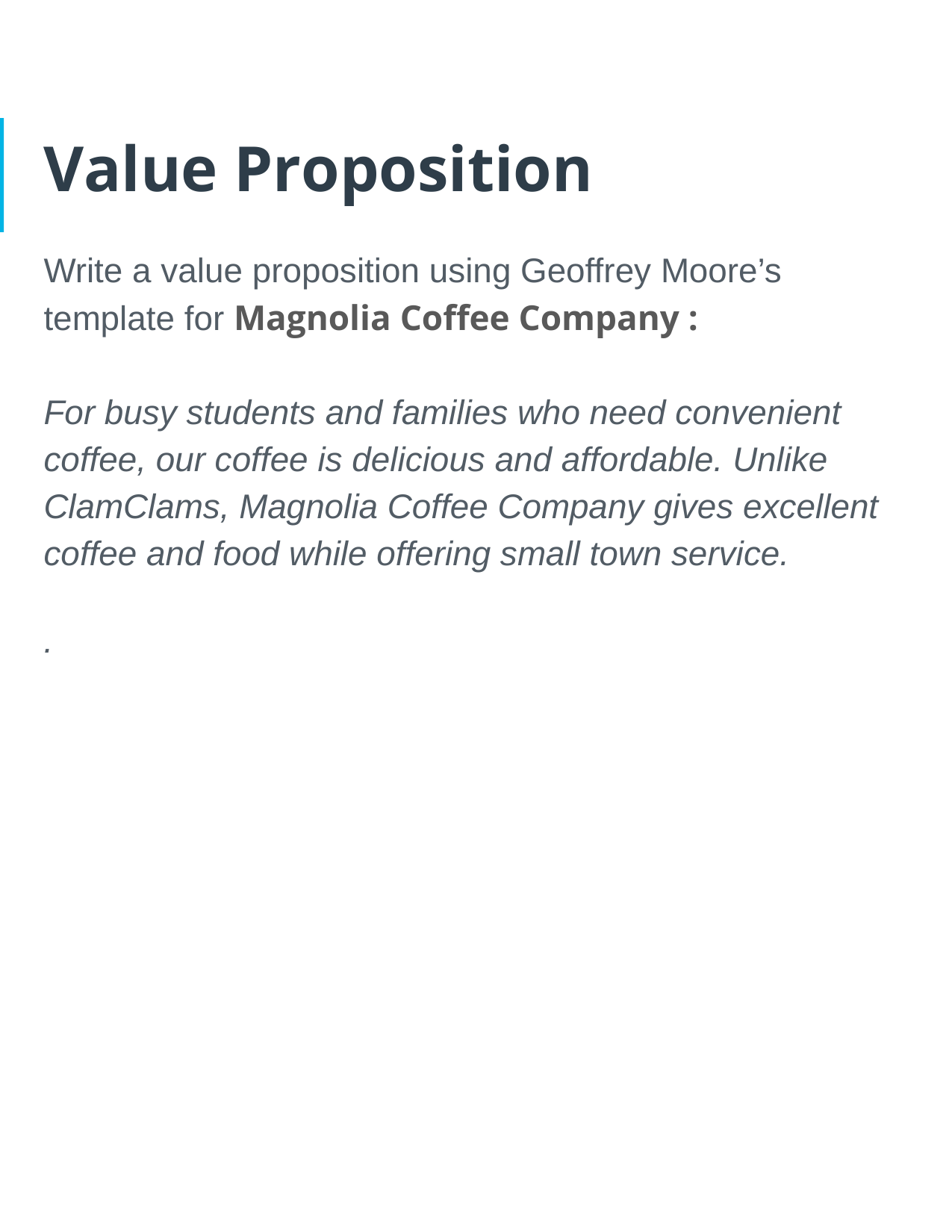

# Value Proposition
Write a value proposition using Geoffrey Moore’s template for Magnolia Coffee Company :

For busy students and families who need convenient coffee, our coffee is delicious and affordable. Unlike ClamClams, Magnolia Coffee Company gives excellent coffee and food while offering small town service.
.

.